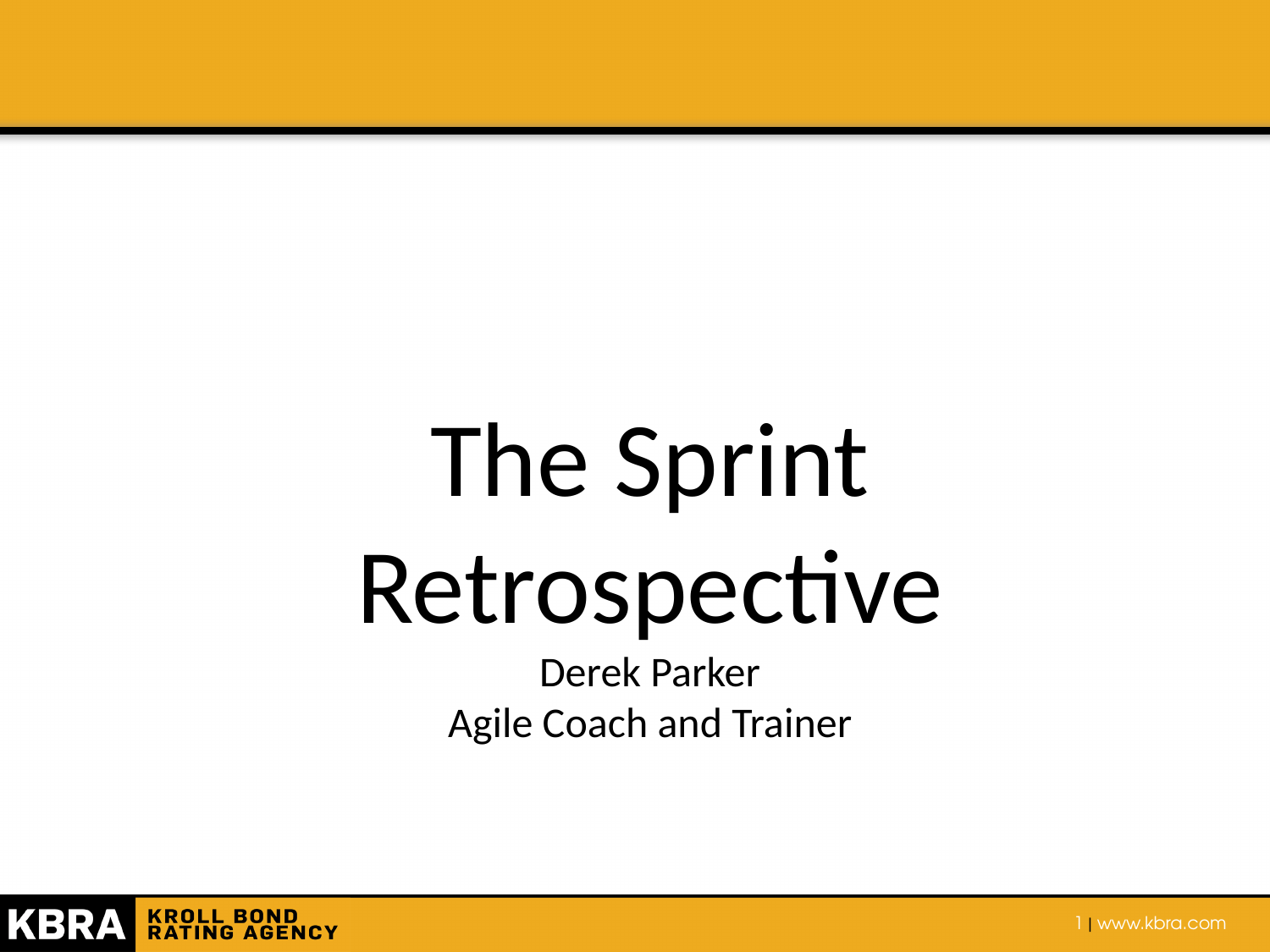

#
The Sprint Retrospective
Derek Parker
Agile Coach and Trainer